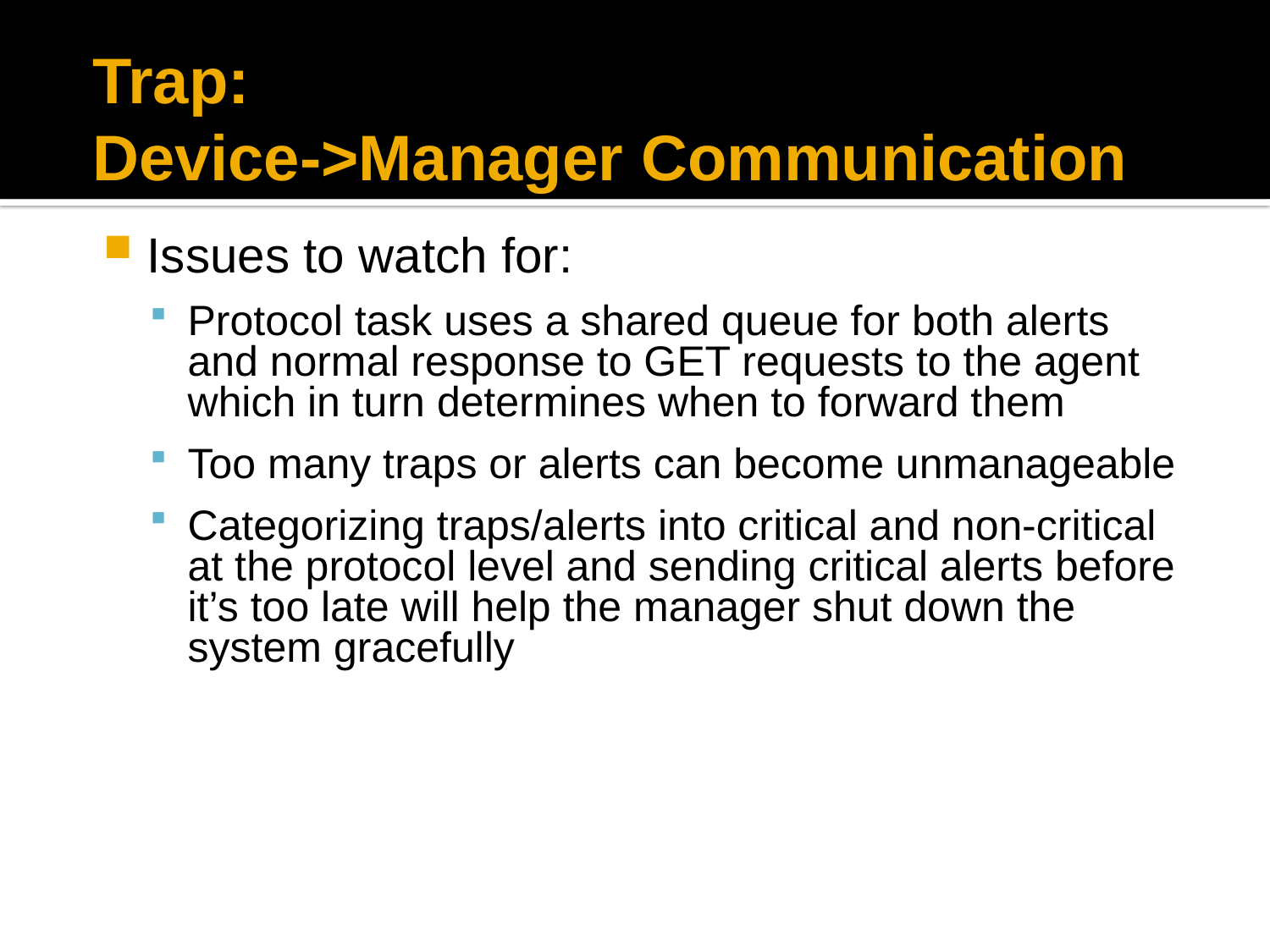

# Trap: Device->Manager Communication
Issues to watch for:
Protocol task uses a shared queue for both alerts and normal response to GET requests to the agent which in turn determines when to forward them
Too many traps or alerts can become unmanageable
Categorizing traps/alerts into critical and non-critical at the protocol level and sending critical alerts before it’s too late will help the manager shut down the system gracefully